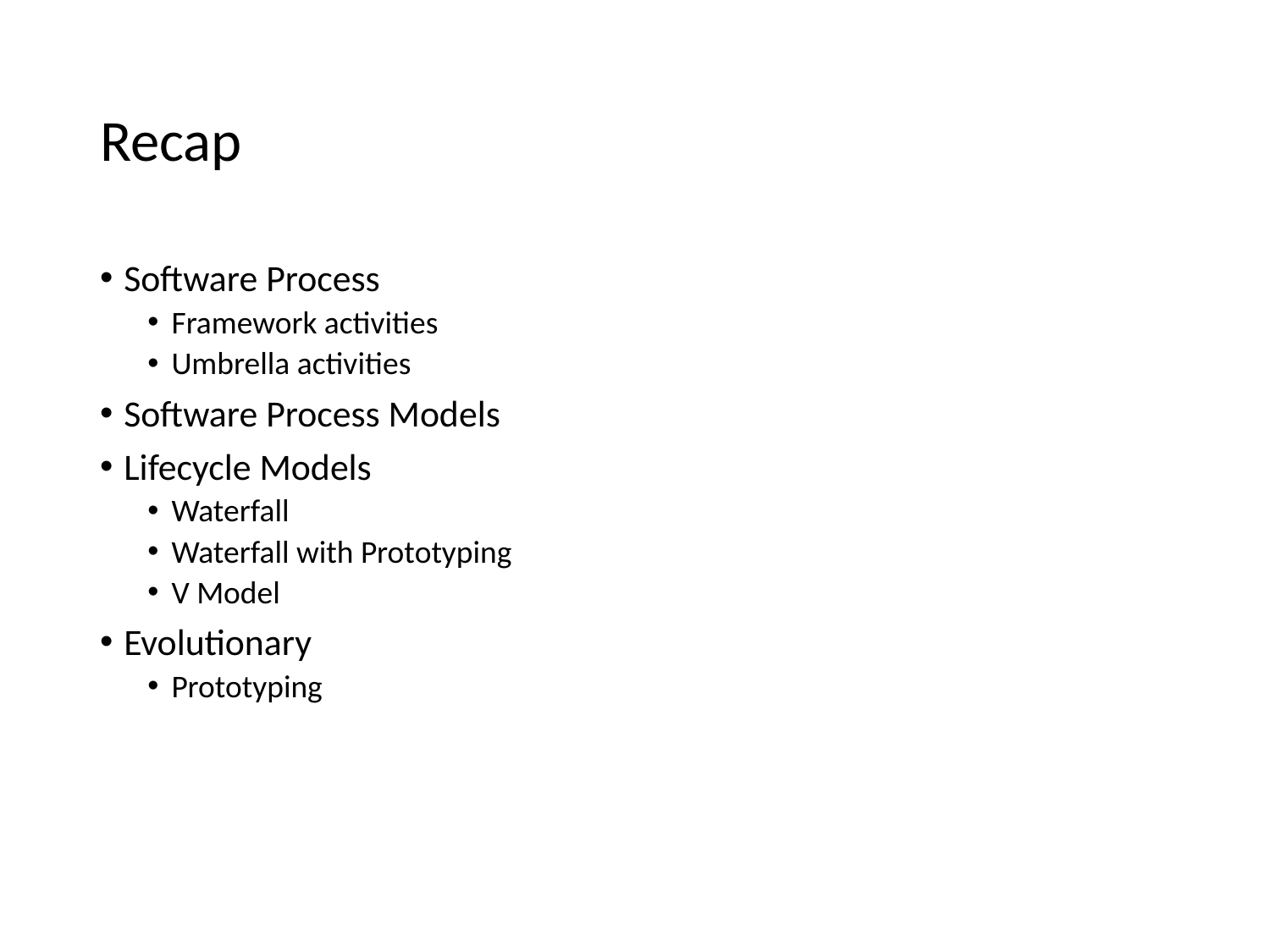

# Recap
Software Process
Framework activities
Umbrella activities
Software Process Models
Lifecycle Models
Waterfall
Waterfall with Prototyping
V Model
Evolutionary
Prototyping